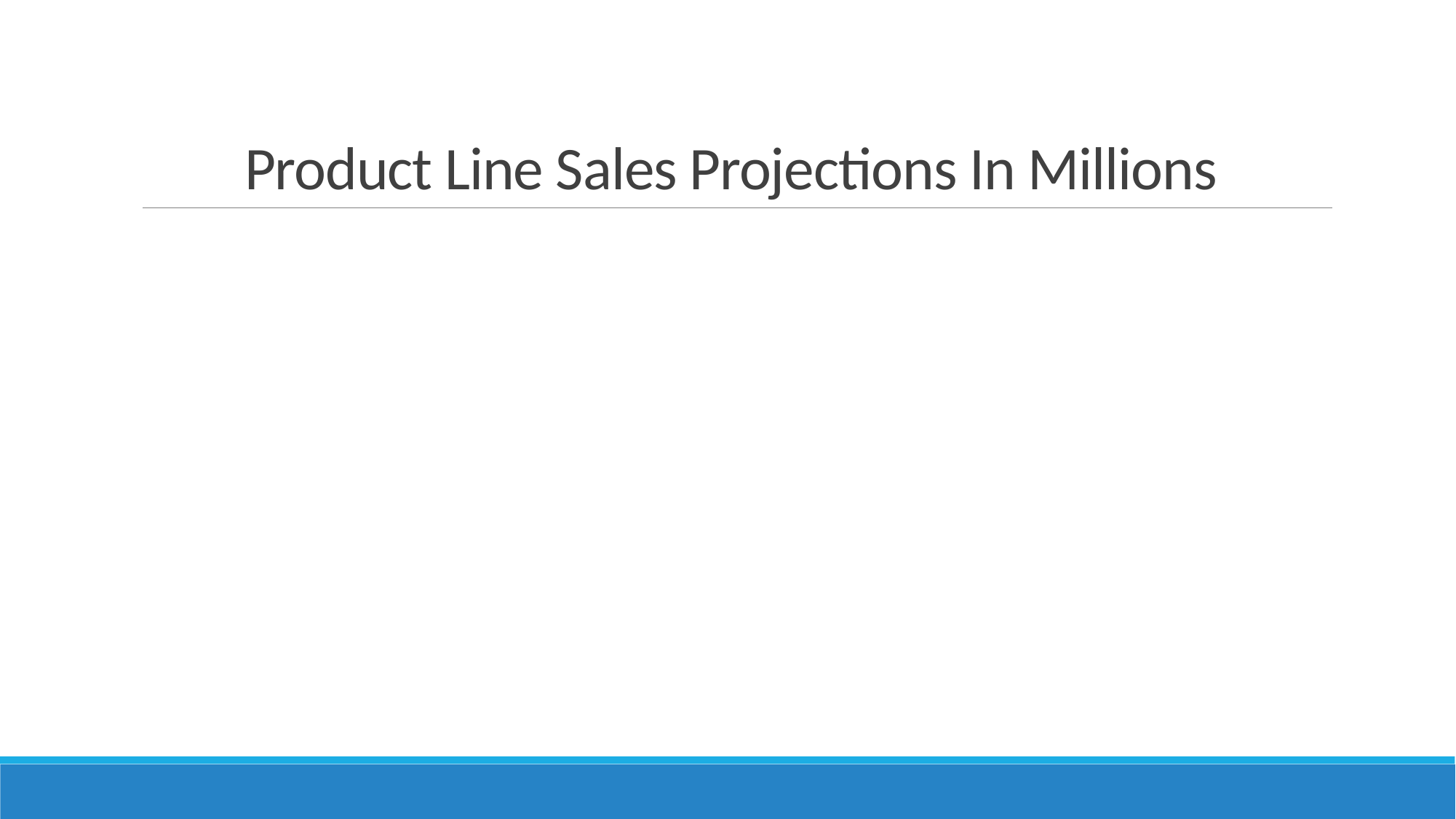

# Product Line Sales Projections In Millions